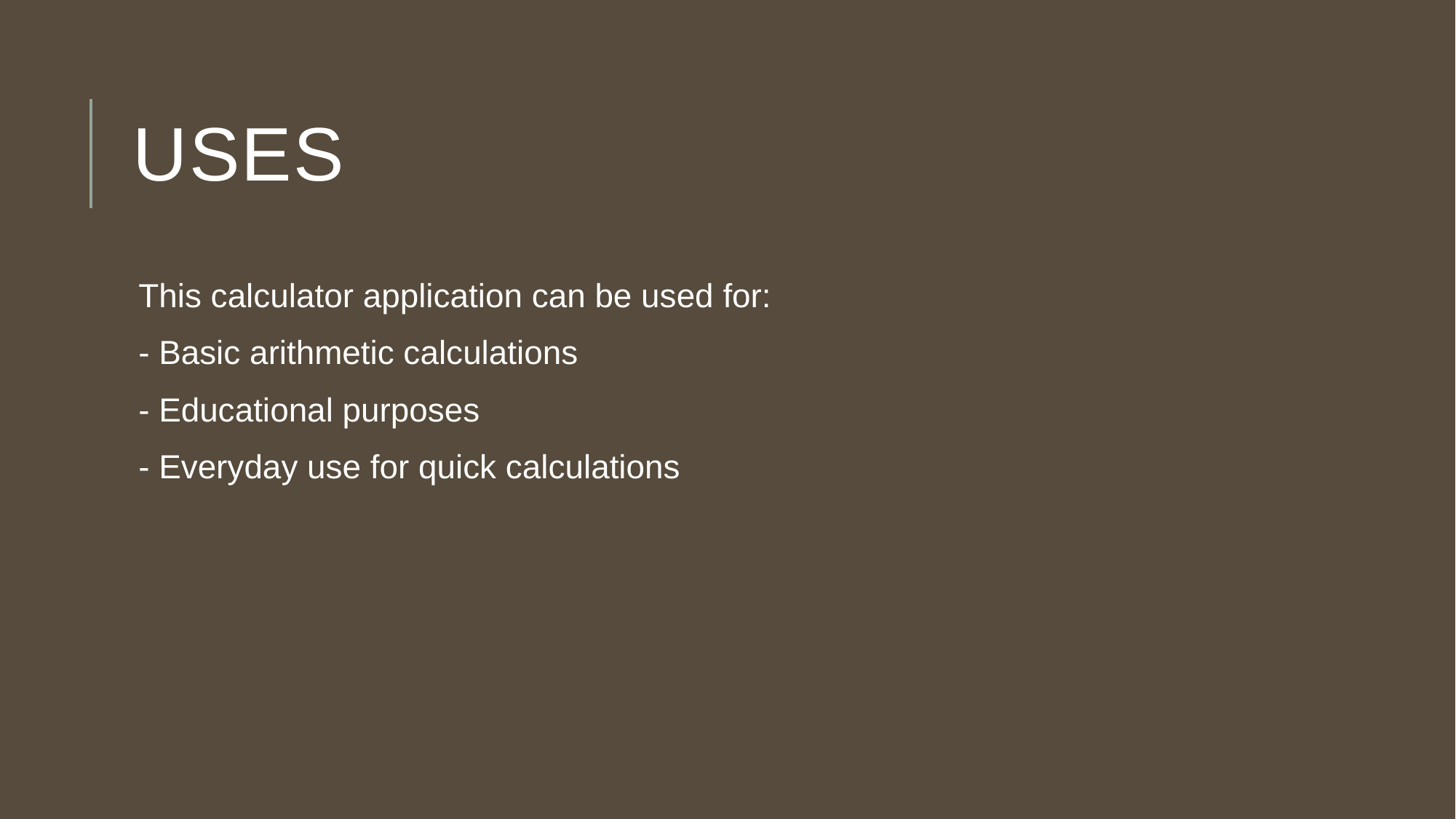

# Uses
This calculator application can be used for:
- Basic arithmetic calculations
- Educational purposes
- Everyday use for quick calculations